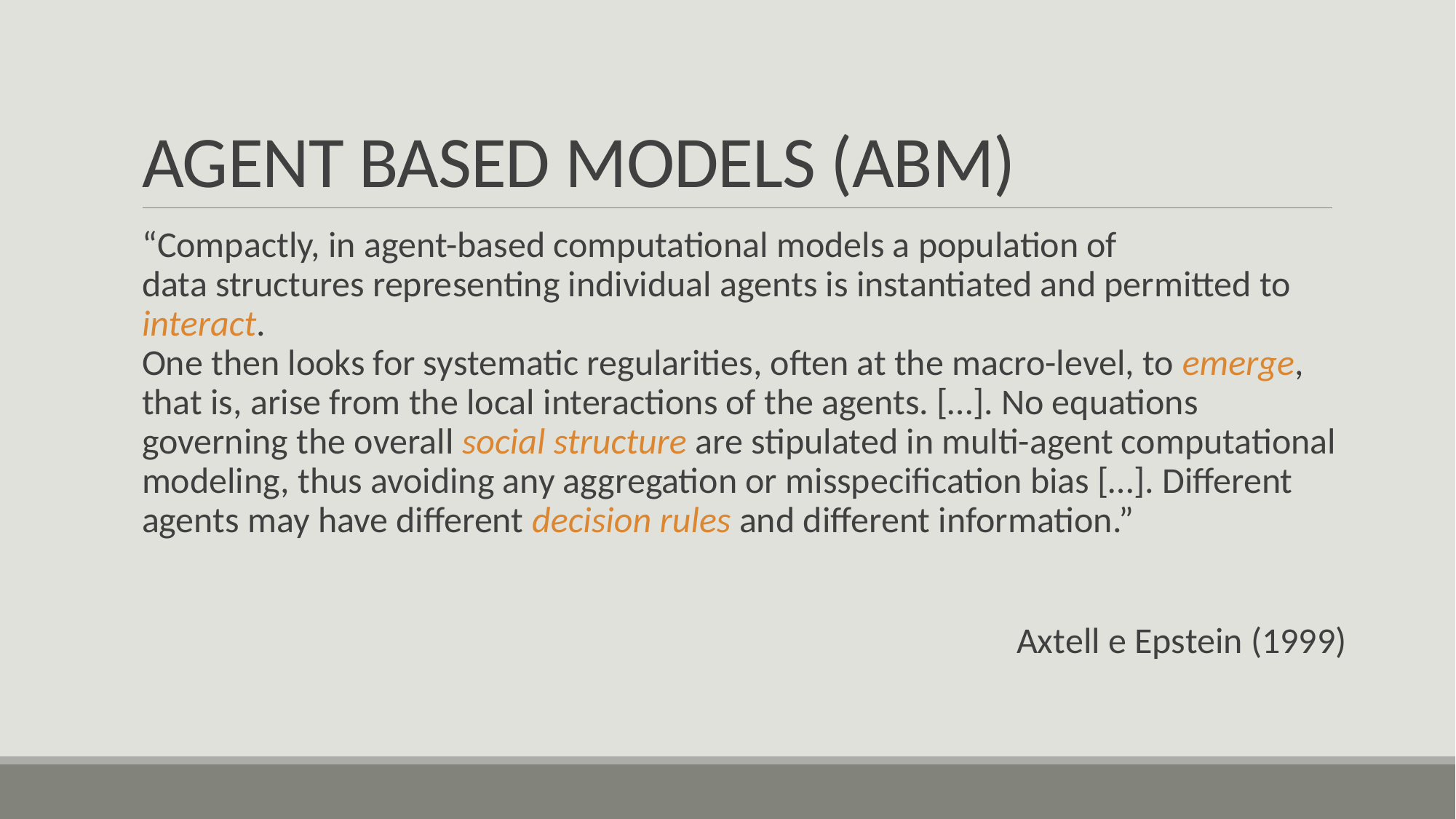

# AGENT BASED MODELS (ABM)
“Compactly, in agent-based computational models a population of
data structures representing individual agents is instantiated and permitted to interact.
One then looks for systematic regularities, often at the macro-level, to emerge, that is, arise from the local interactions of the agents. […]. No equations governing the overall social structure are stipulated in multi-agent computational modeling, thus avoiding any aggregation or misspecification bias […]. Different agents may have different decision rules and different information.”

Axtell e Epstein (1999)